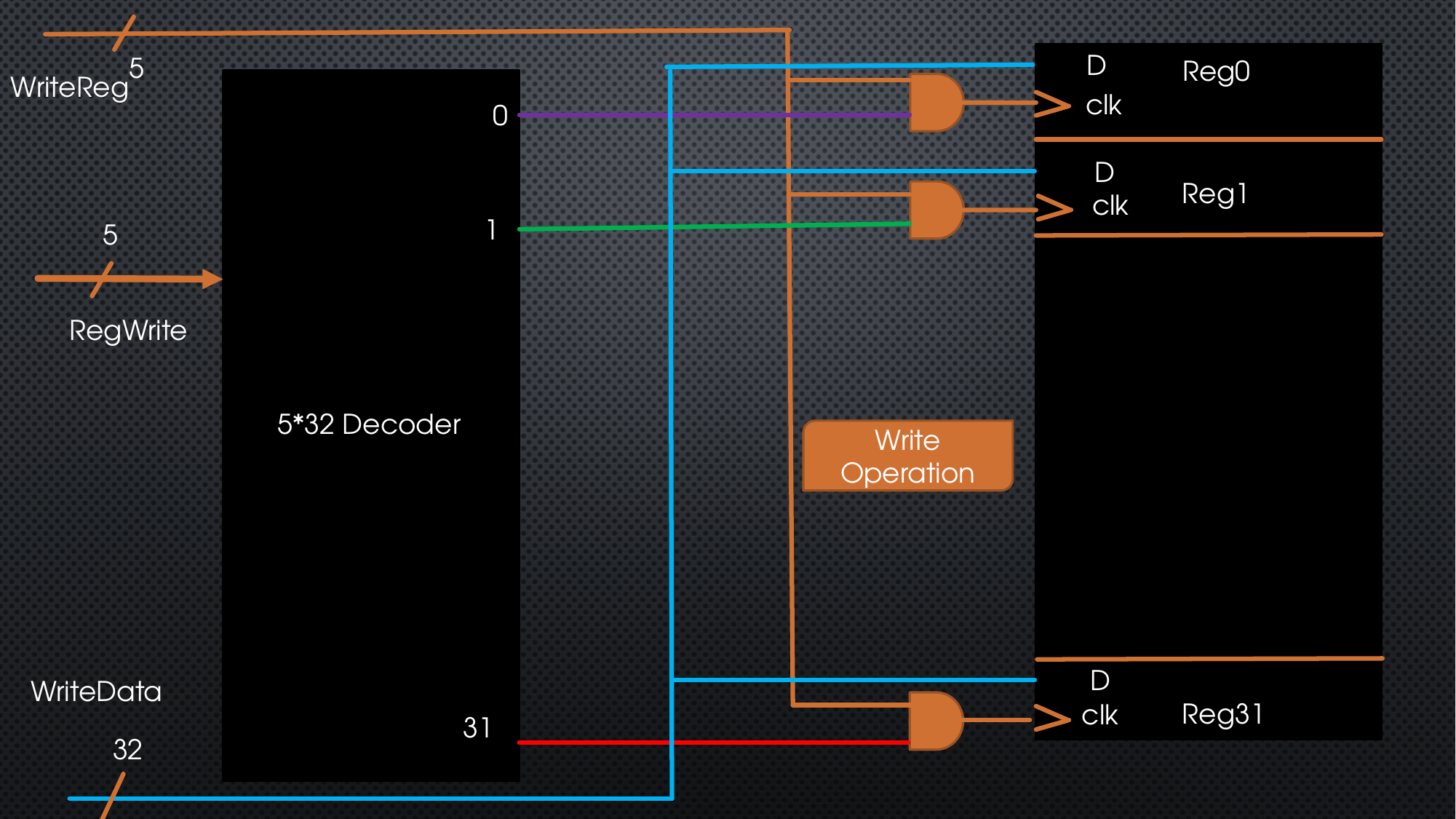

D

5
Reg0
WriteReg

clk
0
D
Reg1

clk
1
5
RegWrite
5*32 Decoder
Write
Operation
D
WriteData
Reg31
clk

31
32